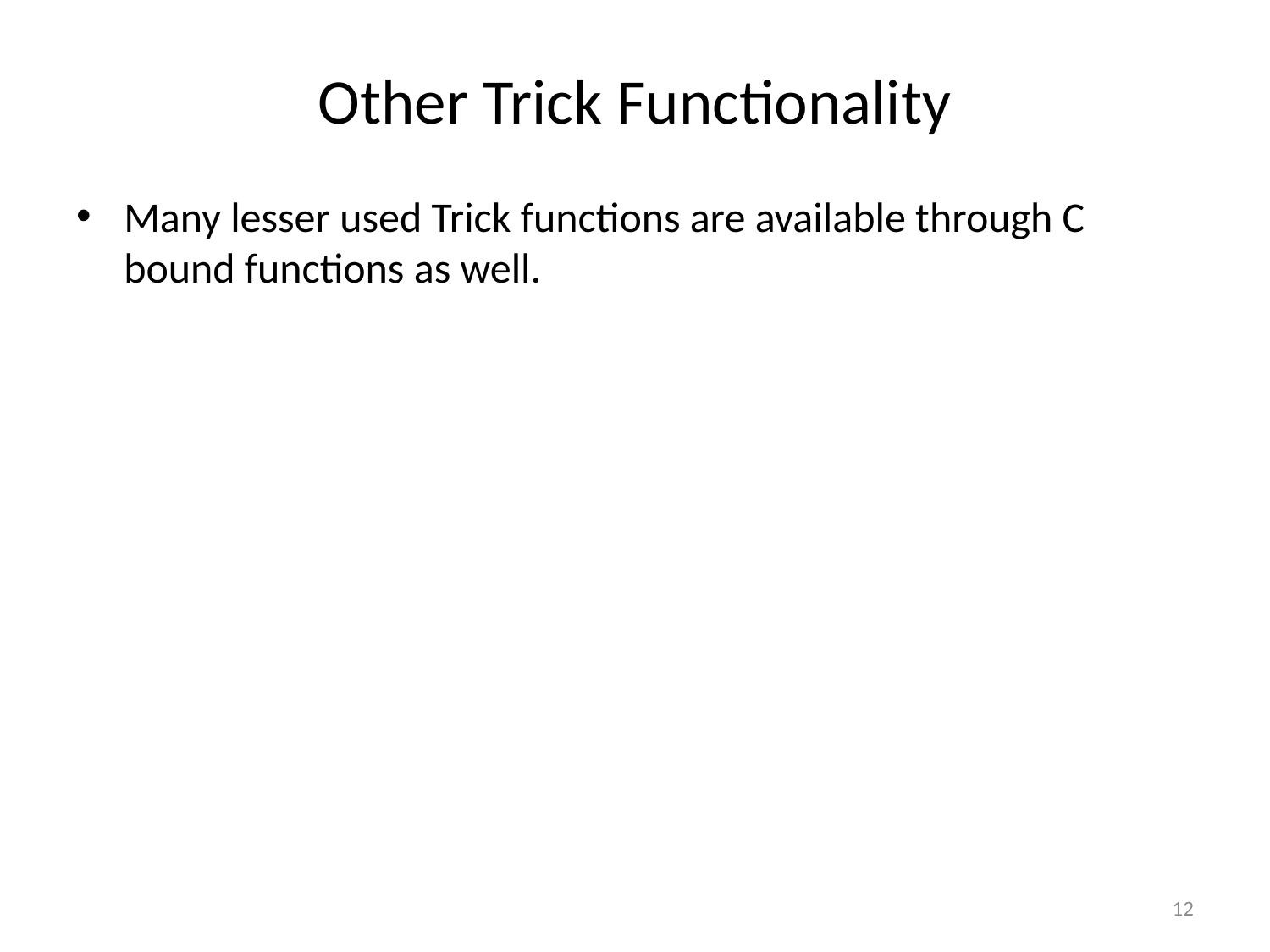

# Other Trick Functionality
Many lesser used Trick functions are available through C bound functions as well.

12